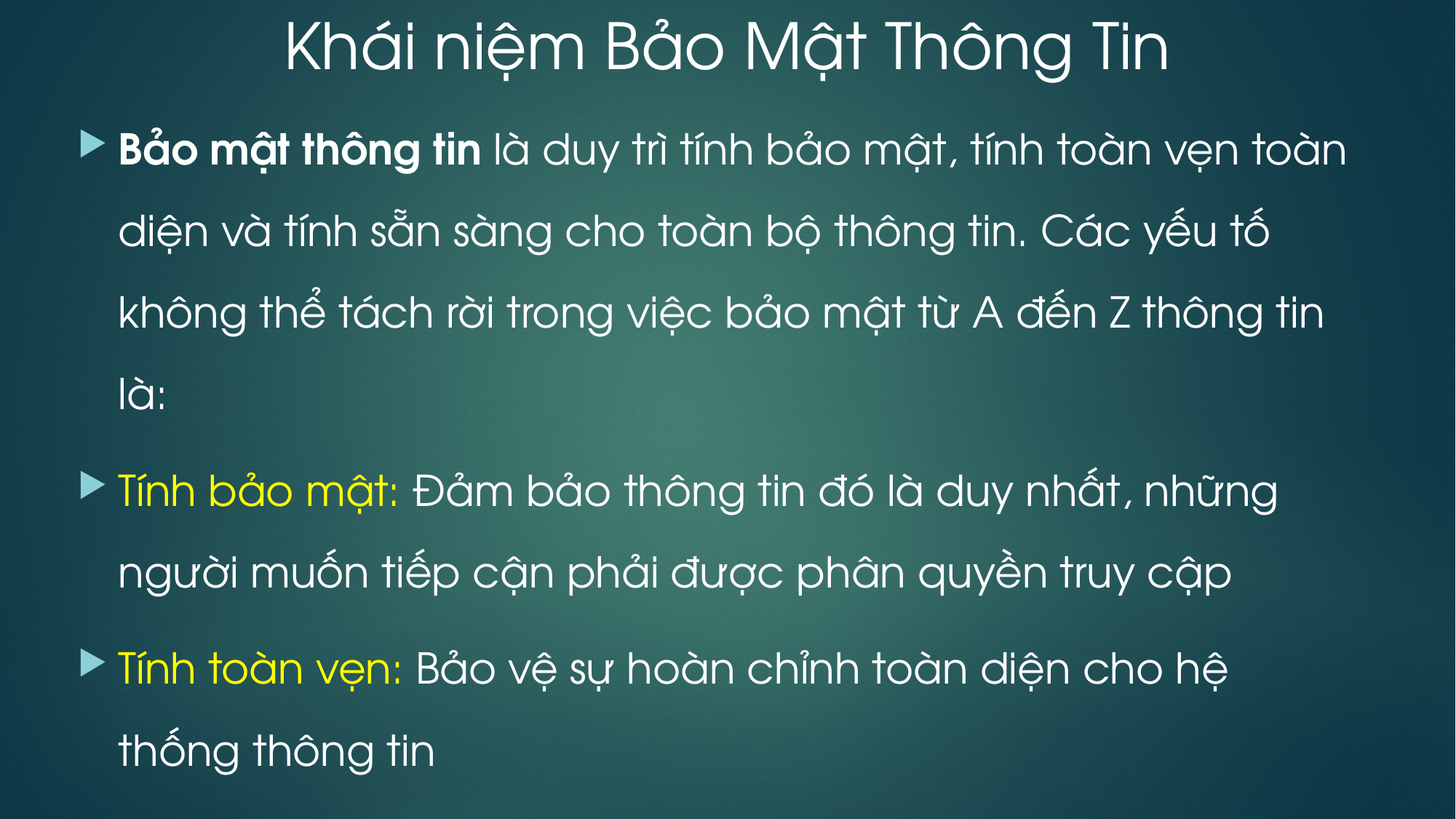

# Khái niệm Bảo Mật Thông Tin
Bảo mật thông tin là duy trì tính bảo mật, tính toàn vẹn toàn diện và tính sẵn sàng cho toàn bộ thông tin. Các yếu tố không thể tách rời trong việc bảo mật từ A đến Z thông tin là:
Tính bảo mật: Đảm bảo thông tin đó là duy nhất, những người muốn tiếp cận phải được phân quyền truy cập
Tính toàn vẹn: Bảo vệ sự hoàn chỉnh toàn diện cho hệ thống thông tin
Tính sẵn sàng: Việc bảo mật thông tin luôn phải sẵn sàng, có thể thực hiện bất cứ đâu, bất cứ khi nào.